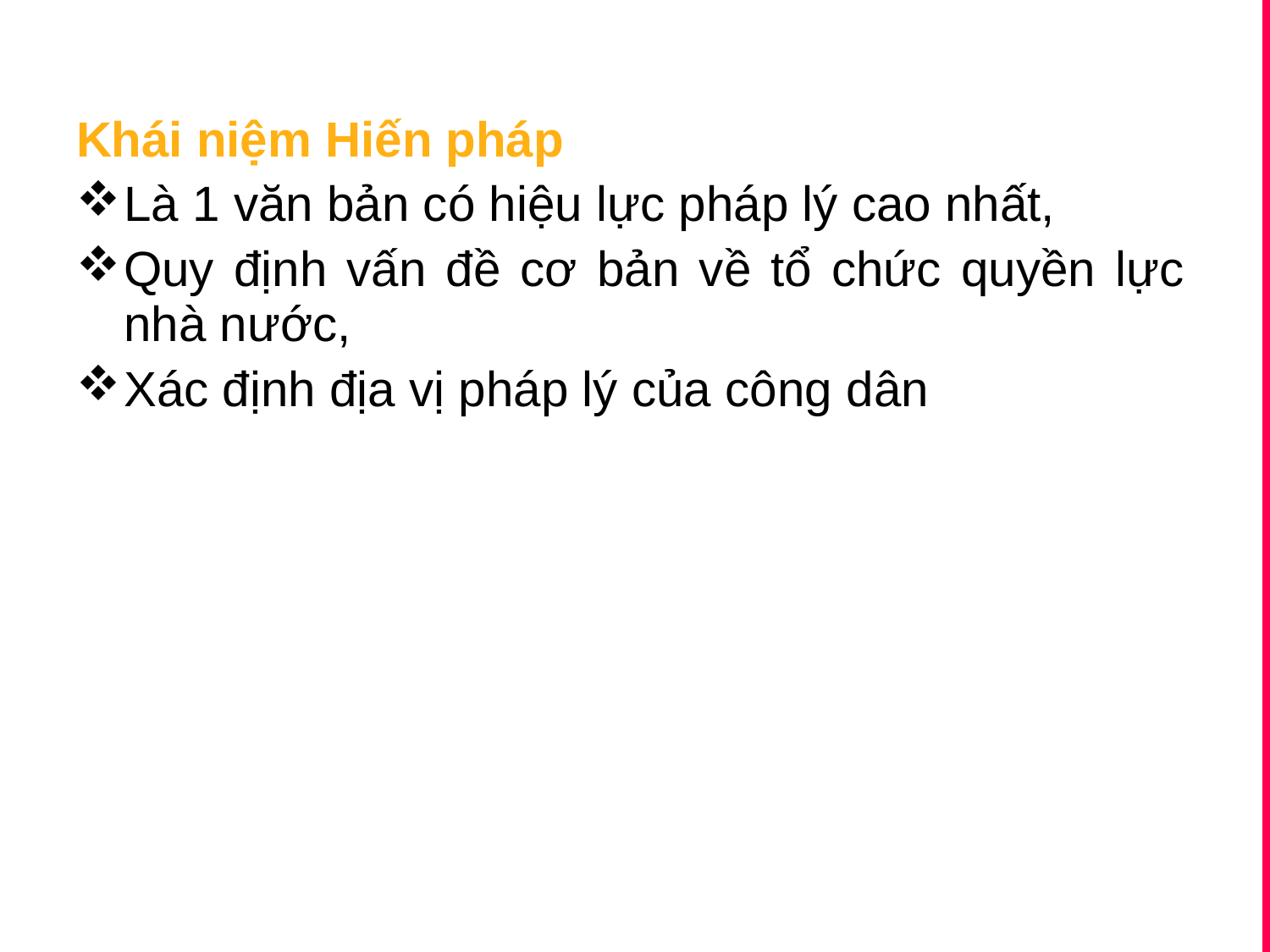

Khái niệm Hiến pháp
Là 1 văn bản có hiệu lực pháp lý cao nhất,
Quy định vấn đề cơ bản về tổ chức quyền lực nhà nước,
Xác định địa vị pháp lý của công dân